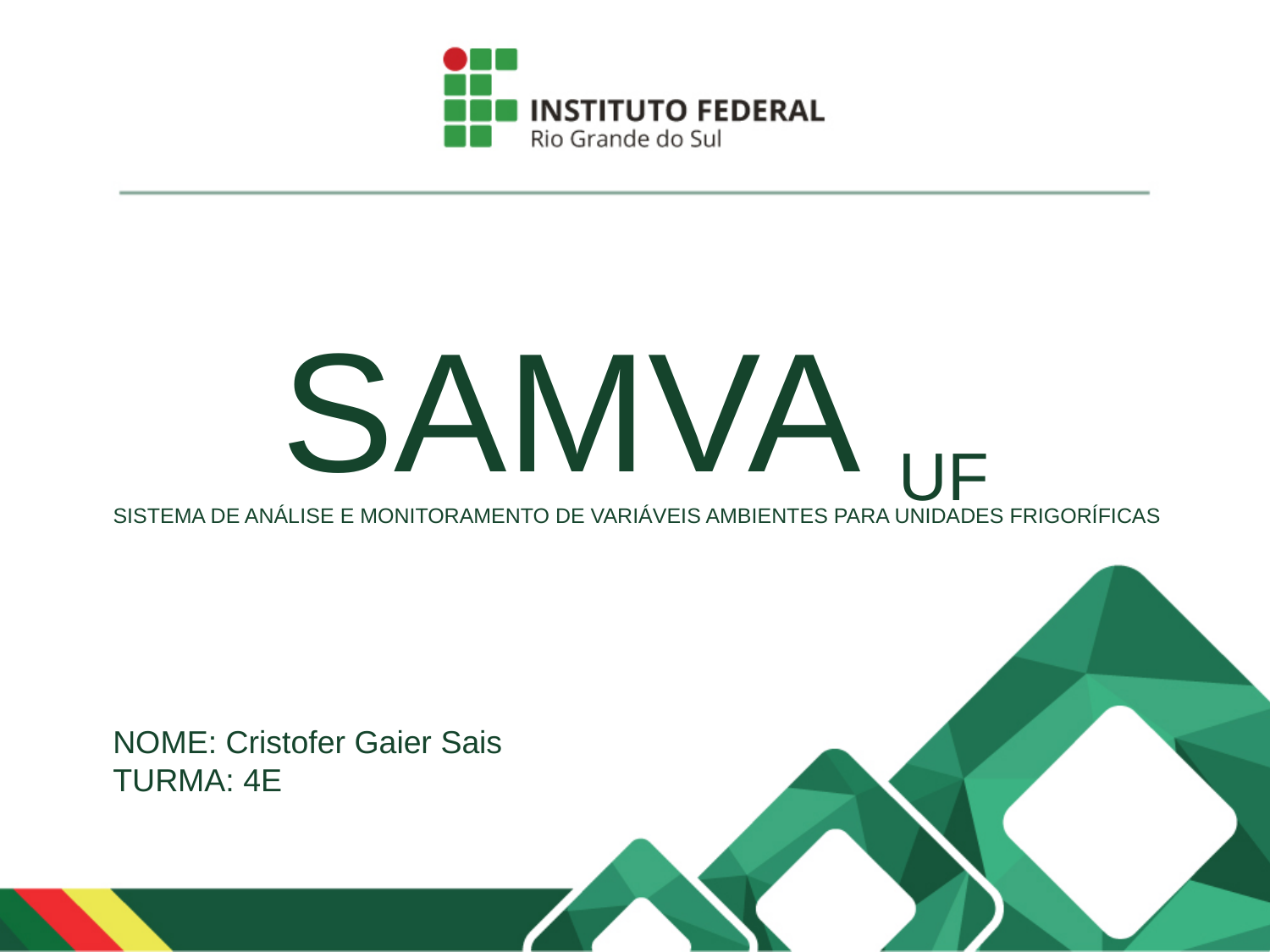

SAMVA UF
SISTEMA DE ANÁLISE E MONITORAMENTO DE VARIÁVEIS AMBIENTES PARA UNIDADES FRIGORÍFICAS
NOME: Cristofer Gaier Sais
TURMA: 4E